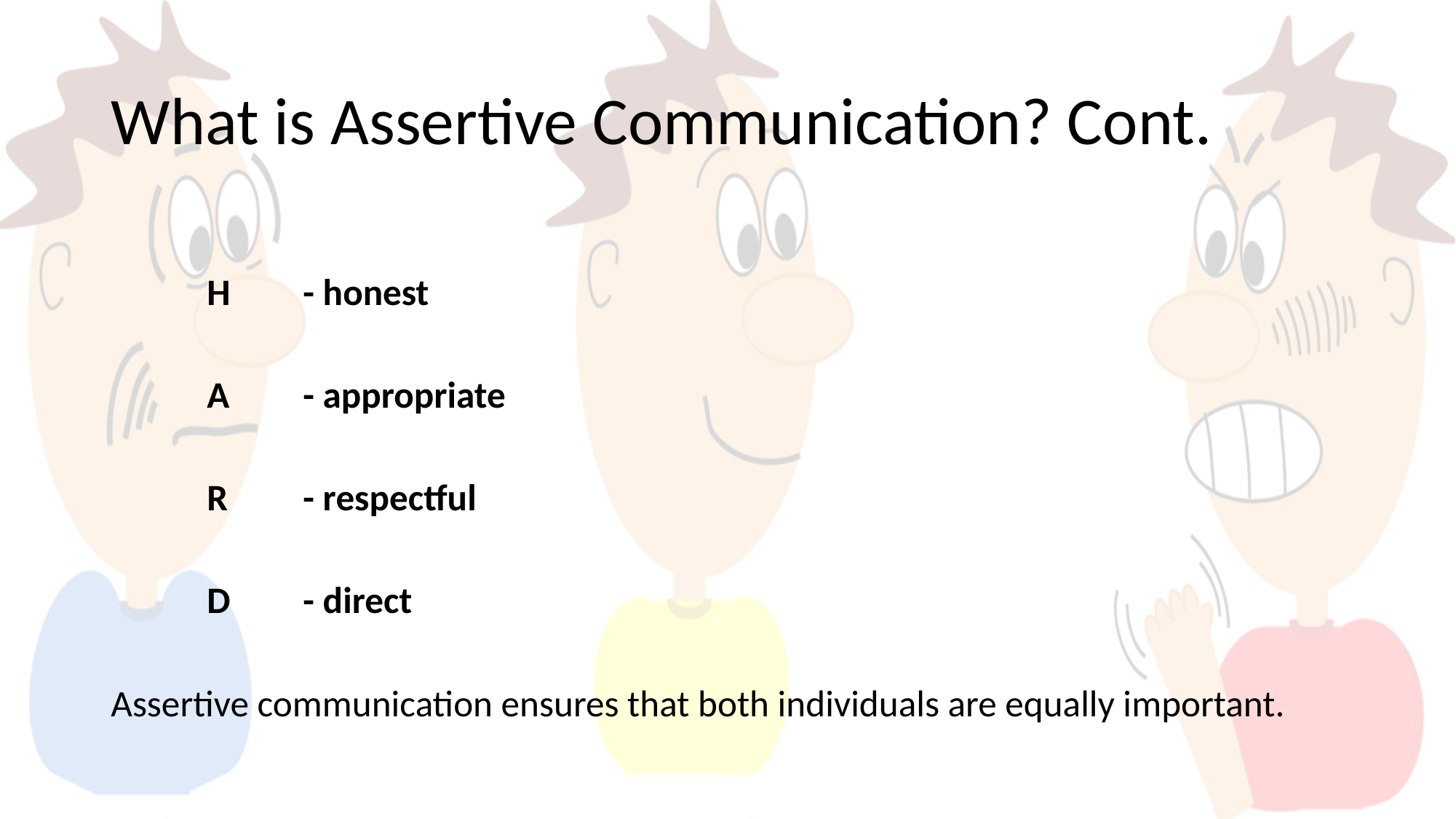

# What is Assertive Communication? Cont.
				H	- honest
				A	- appropriate
				R	- respectful
				D	- direct
Assertive communication ensures that both individuals are equally important.